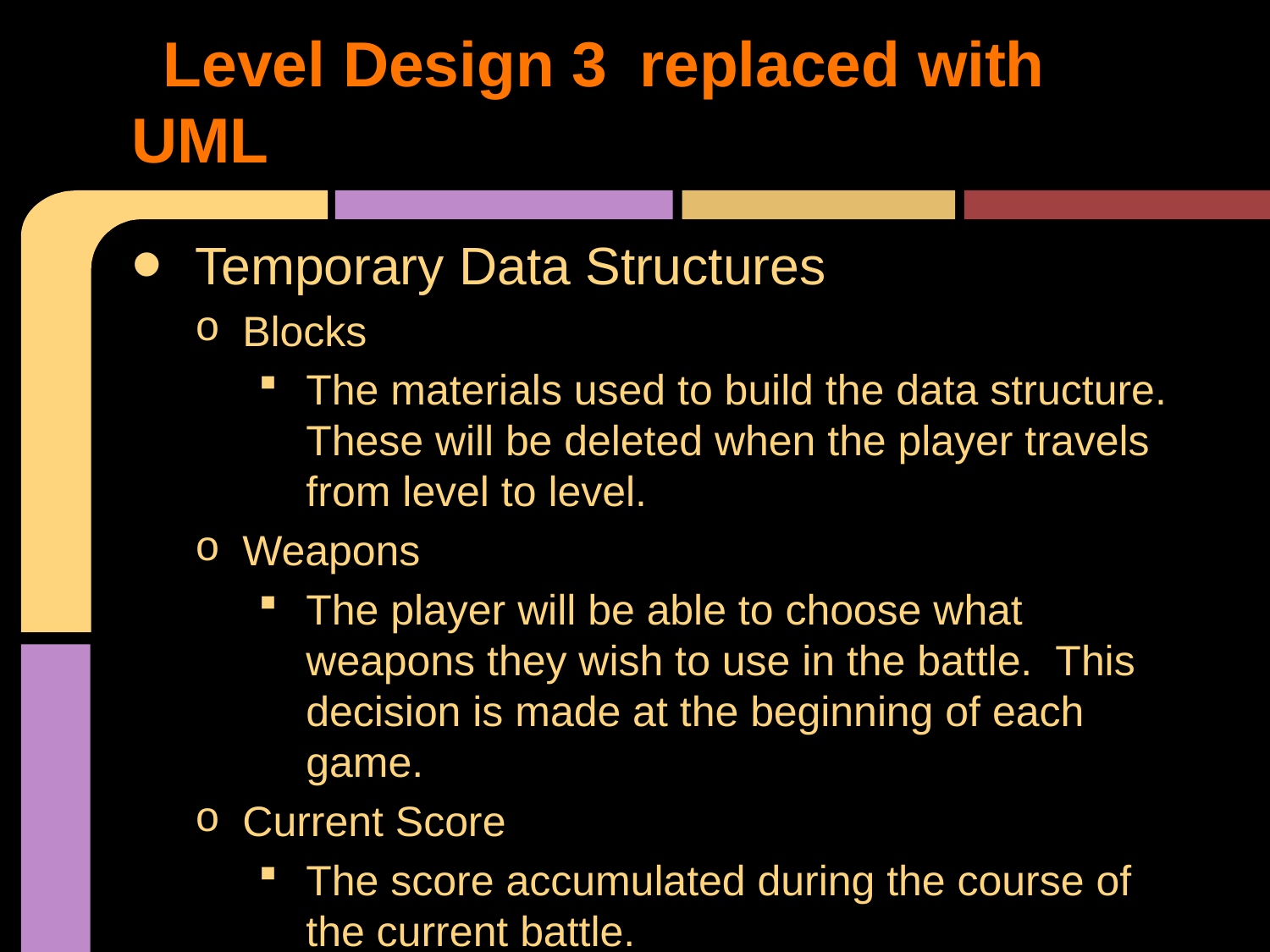

# Level Design 3	replaced with UML
Temporary Data Structures
Blocks
The materials used to build the data structure.  These will be deleted when the player travels from level to level.
Weapons
The player will be able to choose what weapons they wish to use in the battle.  This decision is made at the beginning of each game.
Current Score
The score accumulated during the course of the current battle.
Number of Attacks
The number of turns taken by the player in the battle.  Some achievements will be based on how many turns were taken.